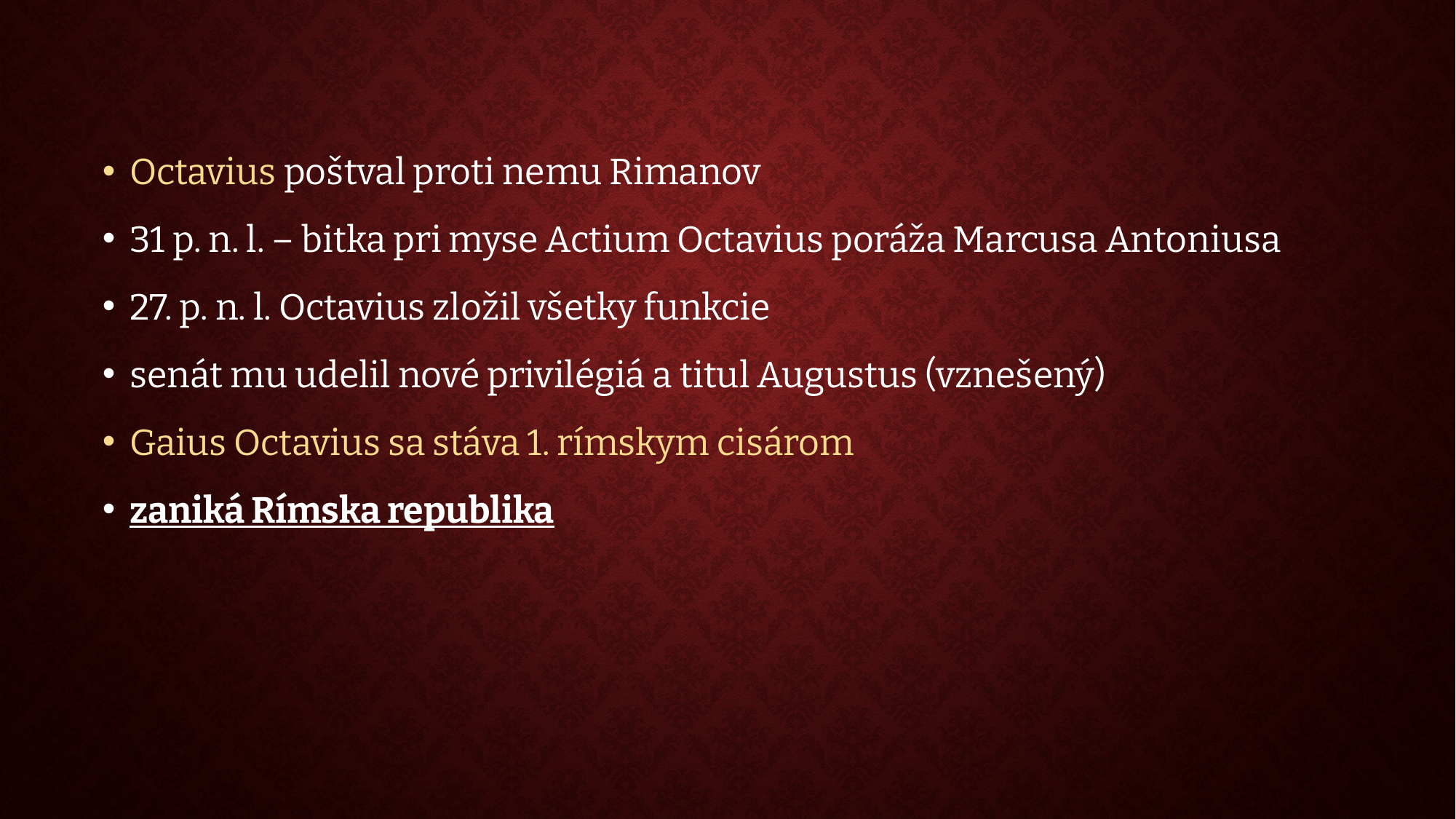

Octavius poštval proti nemu Rimanov
31 p. n. l. – bitka pri myse Actium Octavius poráža Marcusa Antoniusa
27. p. n. l. Octavius zložil všetky funkcie
senát mu udelil nové privilégiá a titul Augustus (vznešený)
Gaius Octavius sa stáva 1. rímskym cisárom
zaniká Rímska republika